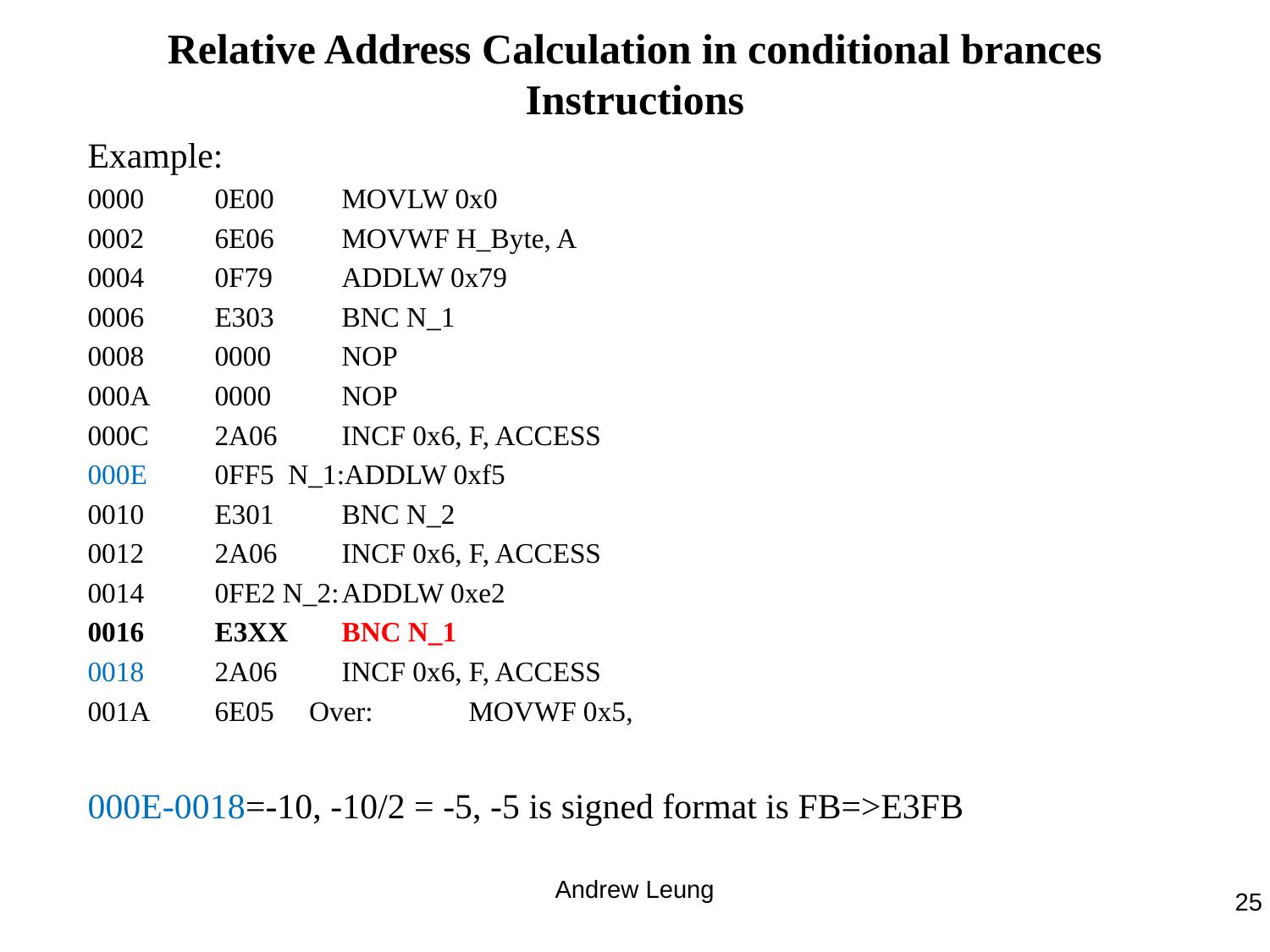

# Relative Address Calculation in conditional brances Instructions
Example:
0000    	0E00     	MOVLW 0x0
0002    	6E06     	MOVWF H_Byte, A
0004   	0F79     	ADDLW 0x79
0006	E303     	BNC N_1
0008	0000     	NOP
000A    	0000	NOP
000C    	2A06	INCF 0x6, F, ACCESS
000E    	0FF5  N_1:ADDLW 0xf5
0010    	E301	BNC N_2
0012	2A06	INCF 0x6, F, ACCESS
0014    	0FE2 N_2:	ADDLW 0xe2
0016    	E3XX   	BNC N_1
0018    	2A06   	INCF 0x6, F, ACCESS
001A    	6E05     Over: 	MOVWF 0x5,

000E-0018=-10, -10/2 = -5, -5 is signed format is FB=>E3FB

Andrew Leung
25